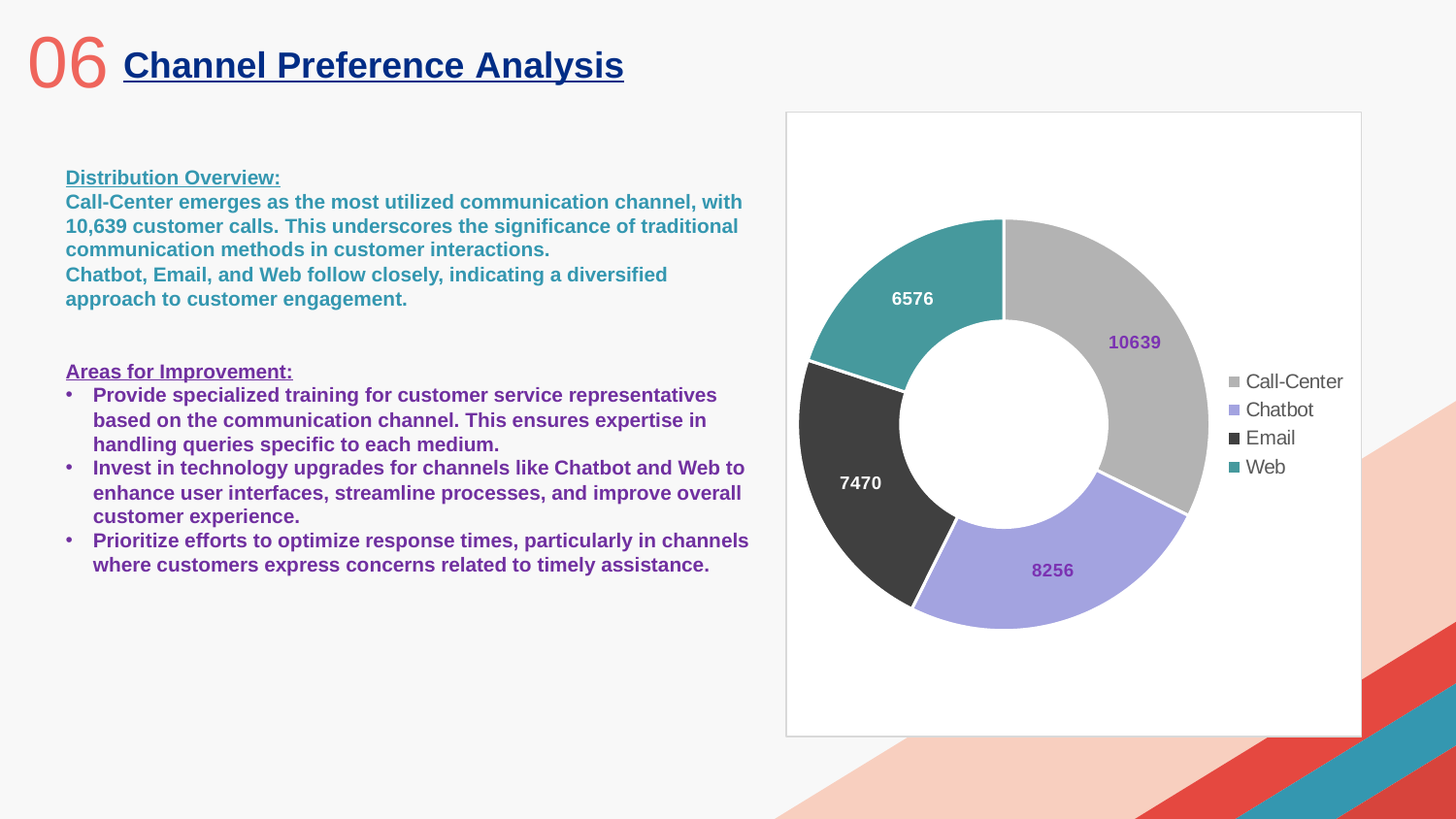

06
Channel Preference Analysis

### Chart

| Category | Total |
|---|---|
| Call-Center | 10639.0 |
| Chatbot | 8256.0 |
| Email | 7470.0 |
| Web | 6576.0 |
Distribution Overview:
Call-Center emerges as the most utilized communication channel, with 10,639 customer calls. This underscores the significance of traditional communication methods in customer interactions.
Chatbot, Email, and Web follow closely, indicating a diversified approach to customer engagement.

Areas for Improvement:
Provide specialized training for customer service representatives based on the communication channel. This ensures expertise in handling queries specific to each medium.
Invest in technology upgrades for channels like Chatbot and Web to enhance user interfaces, streamline processes, and improve overall customer experience.
Prioritize efforts to optimize response times, particularly in channels where customers express concerns related to timely assistance.